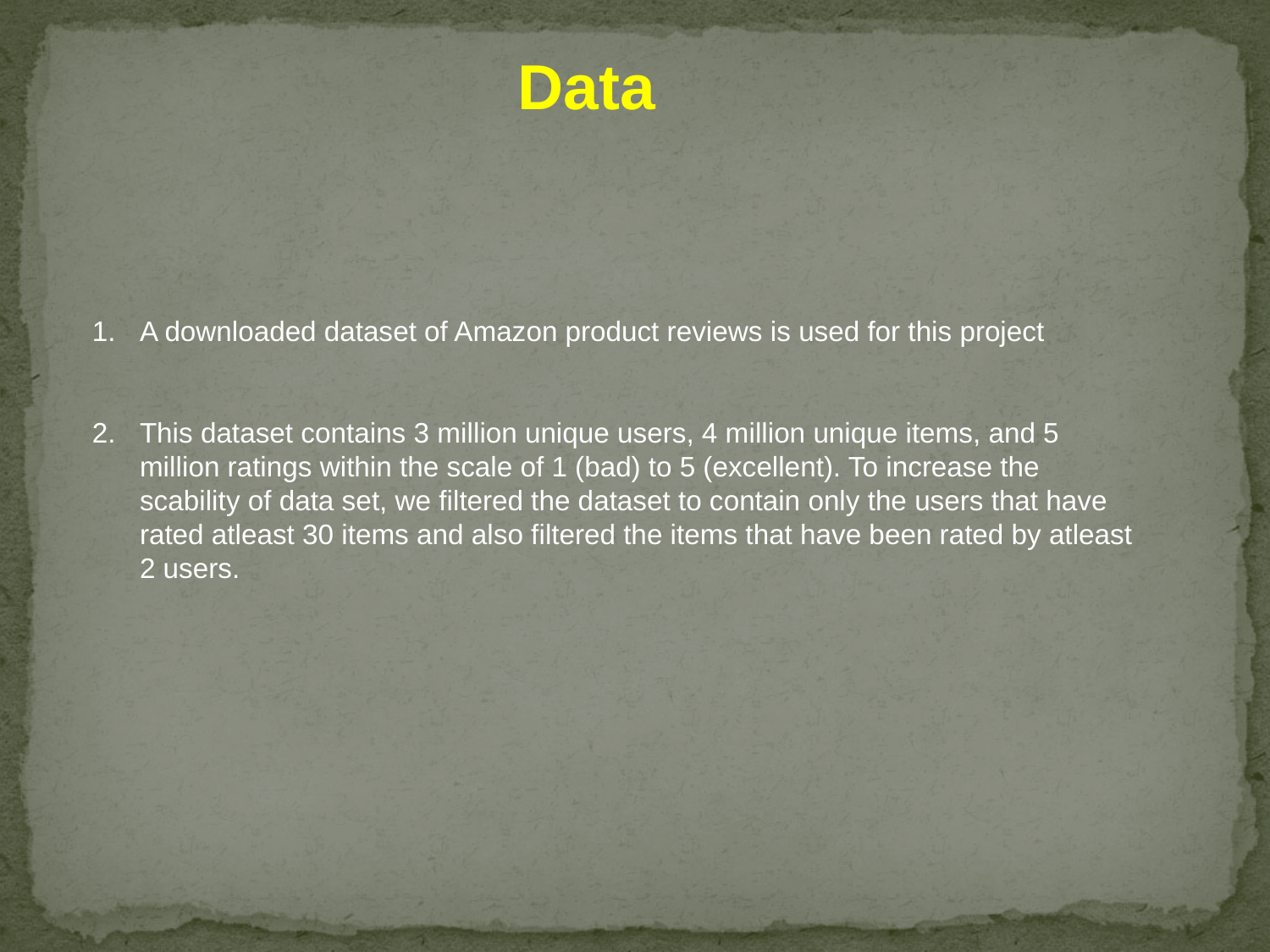

Data
A downloaded dataset of Amazon product reviews is used for this project

This dataset contains 3 million unique users, 4 million unique items, and 5 million ratings within the scale of 1 (bad) to 5 (excellent). To increase the scability of data set, we filtered the dataset to contain only the users that have rated atleast 30 items and also filtered the items that have been rated by atleast 2 users.